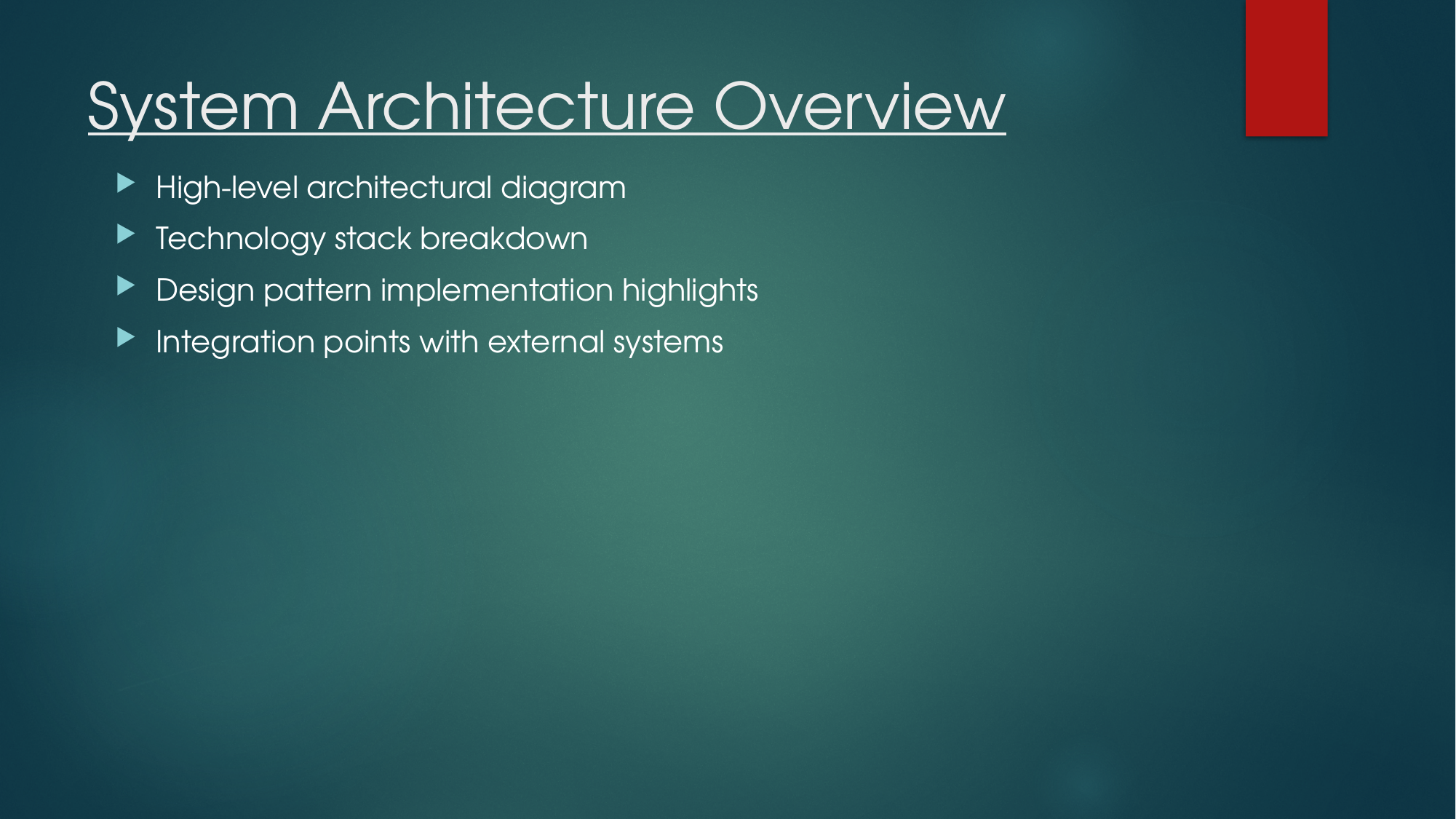

# System Architecture Overview
High-level architectural diagram
Technology stack breakdown
Design pattern implementation highlights
Integration points with external systems